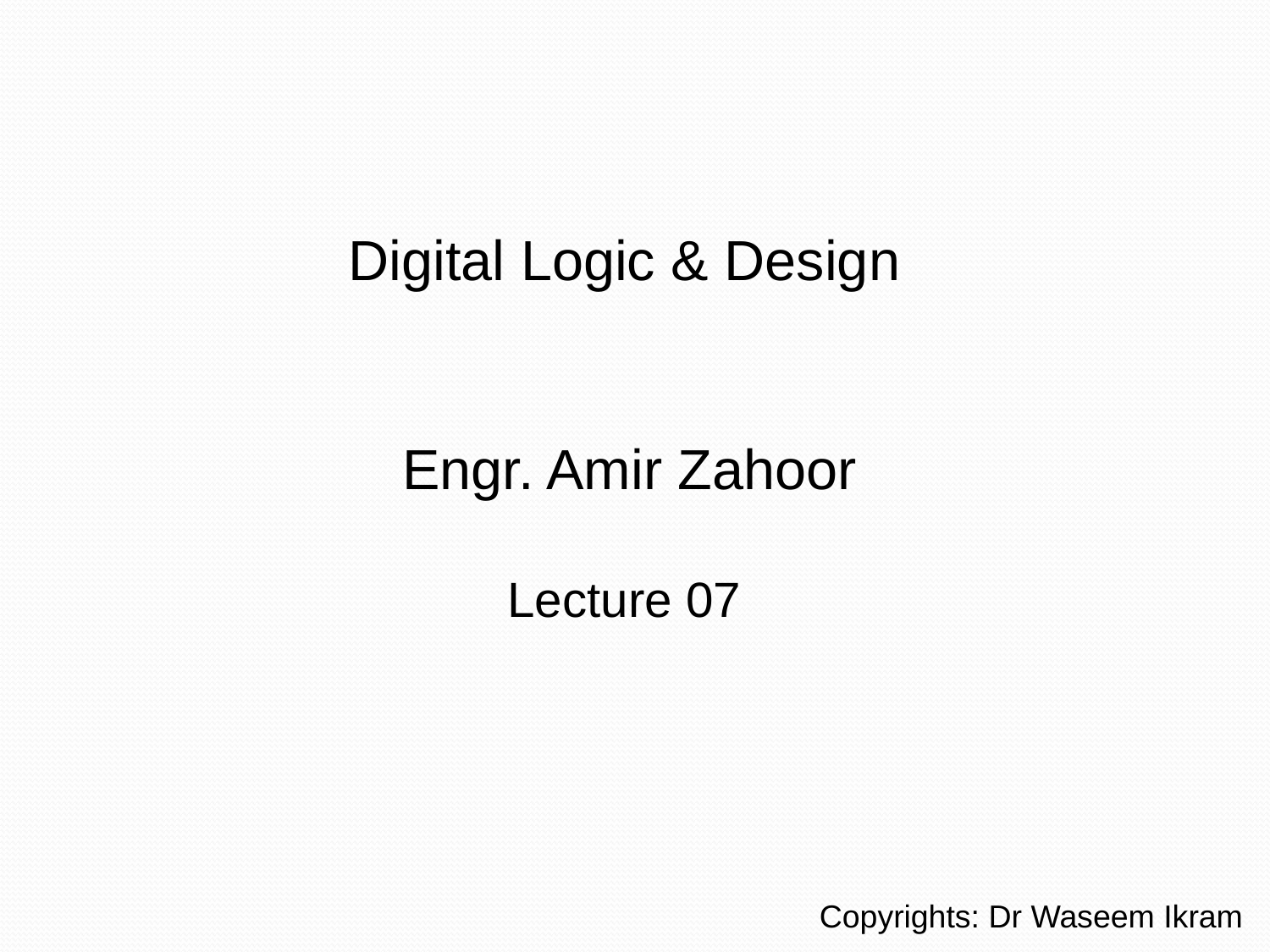

Digital Logic & Design

Lecture 07
Engr. Amir Zahoor

Copyrights: Dr Waseem Ikram